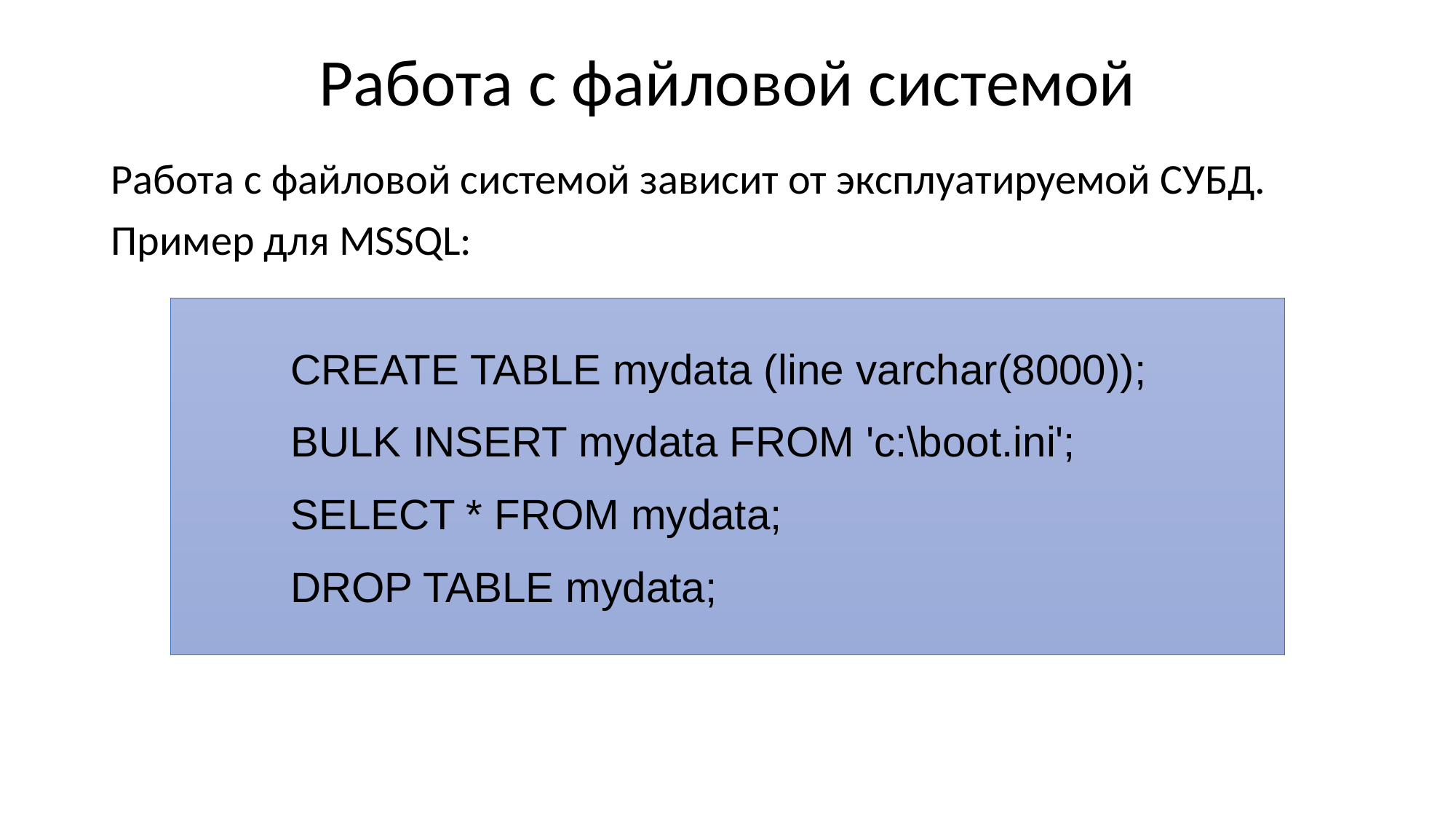

# Работа с файловой системой
Работа с файловой системой зависит от эксплуатируемой СУБД.
Пример для MSSQL:
CREATE TABLE mydata (line varchar(8000));
BULK INSERT mydata FROM 'c:\boot.ini';
SELECT * FROM mydata;
DROP TABLE mydata;